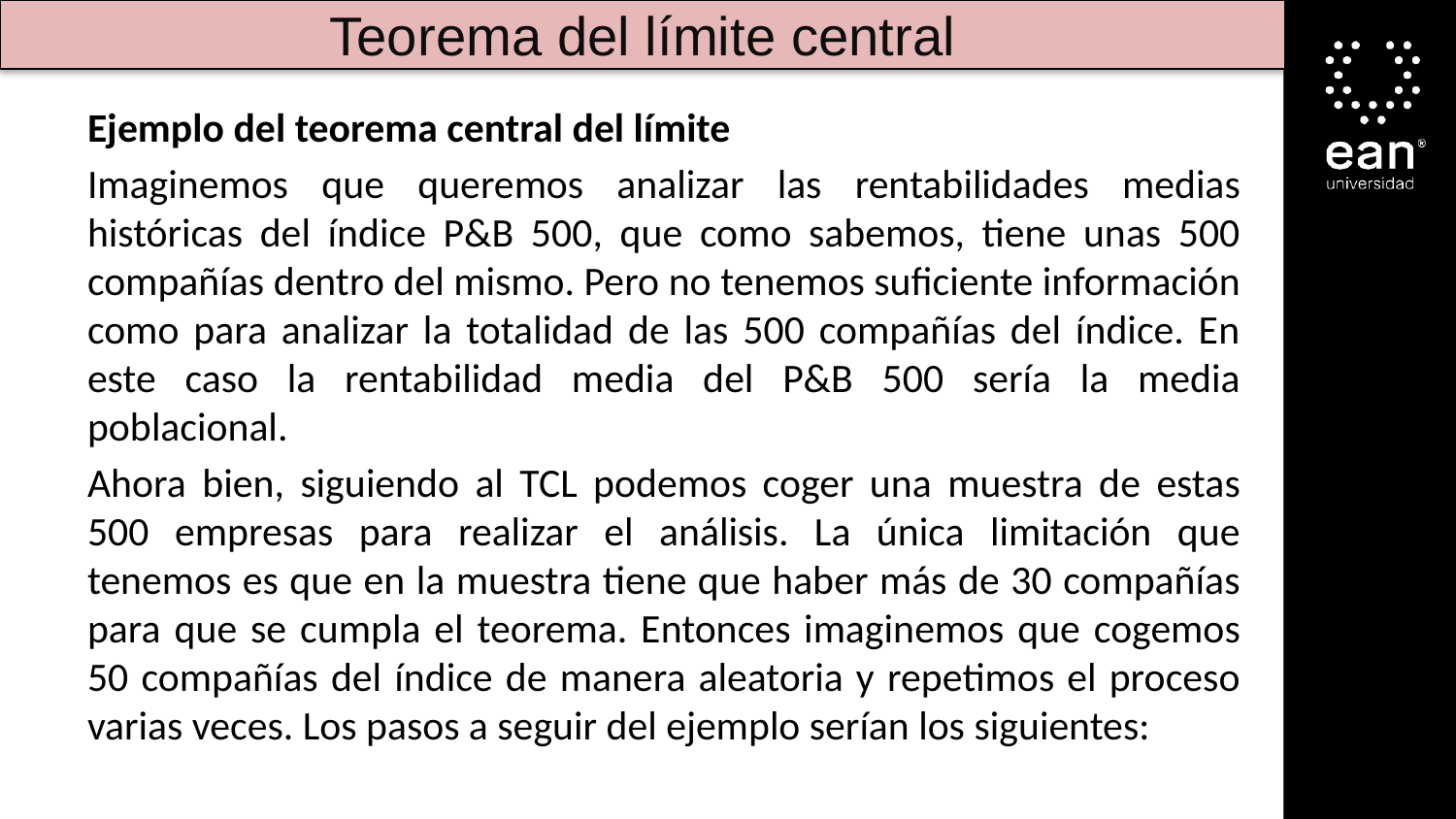

Teorema del límite central
Ejemplo del teorema central del límite
Imaginemos que queremos analizar las rentabilidades medias históricas del índice P&B 500, que como sabemos, tiene unas 500 compañías dentro del mismo. Pero no tenemos suficiente información como para analizar la totalidad de las 500 compañías del índice. En este caso la rentabilidad media del P&B 500 sería la media poblacional.
Ahora bien, siguiendo al TCL podemos coger una muestra de estas 500 empresas para realizar el análisis. La única limitación que tenemos es que en la muestra tiene que haber más de 30 compañías para que se cumpla el teorema. Entonces imaginemos que cogemos 50 compañías del índice de manera aleatoria y repetimos el proceso varias veces. Los pasos a seguir del ejemplo serían los siguientes: